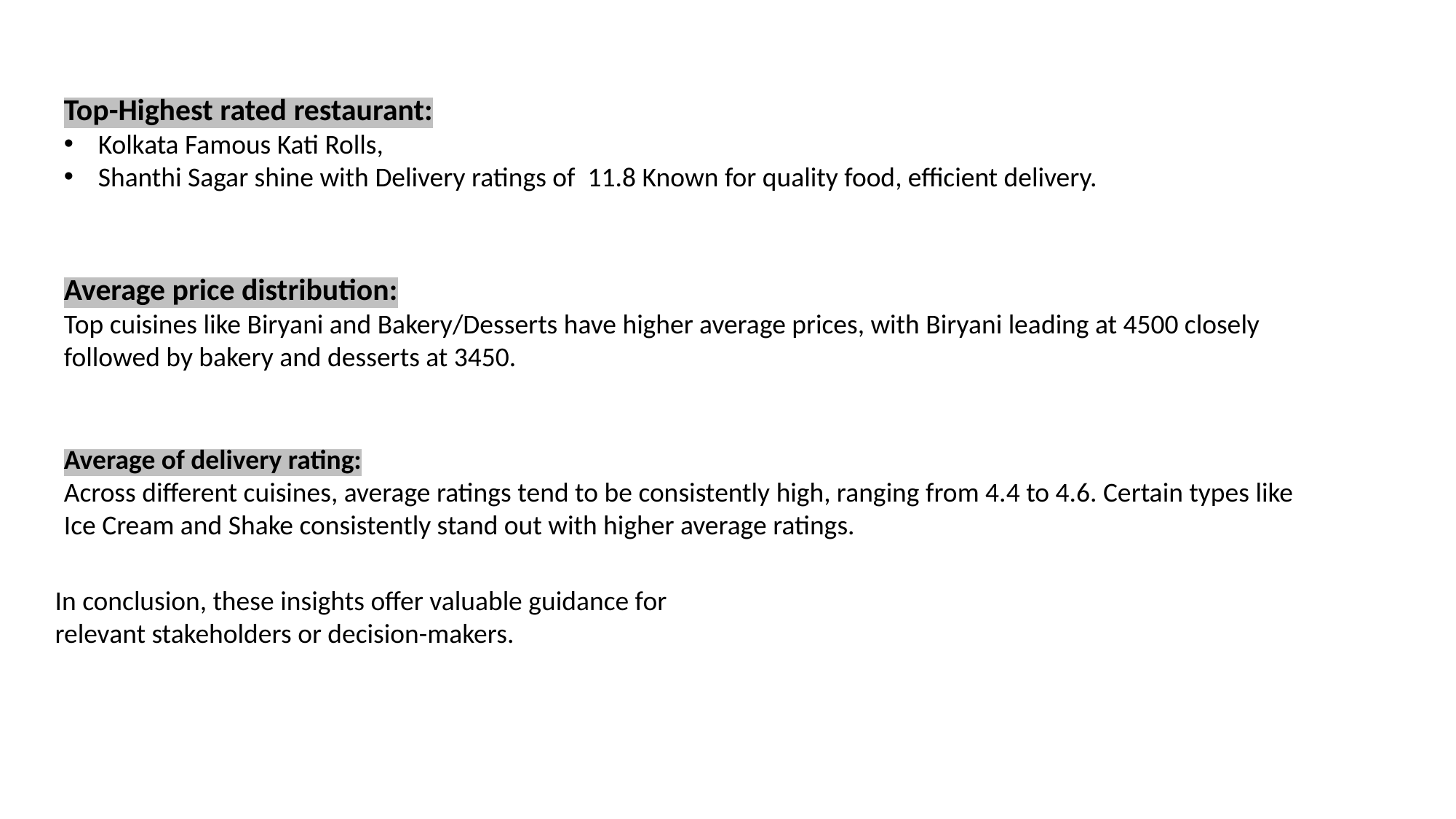

Top-Highest rated restaurant:
Kolkata Famous Kati Rolls,
Shanthi Sagar shine with Delivery ratings of  11.8 Known for quality food, efficient delivery.
Average price distribution:
Top cuisines like Biryani and Bakery/Desserts have higher average prices, with Biryani leading at 4500 closely followed by bakery and desserts at 3450.
Average of delivery rating:
Across different cuisines, average ratings tend to be consistently high, ranging from 4.4 to 4.6. Certain types like Ice Cream and Shake consistently stand out with higher average ratings.
In conclusion, these insights offer valuable guidance for relevant stakeholders or decision-makers.